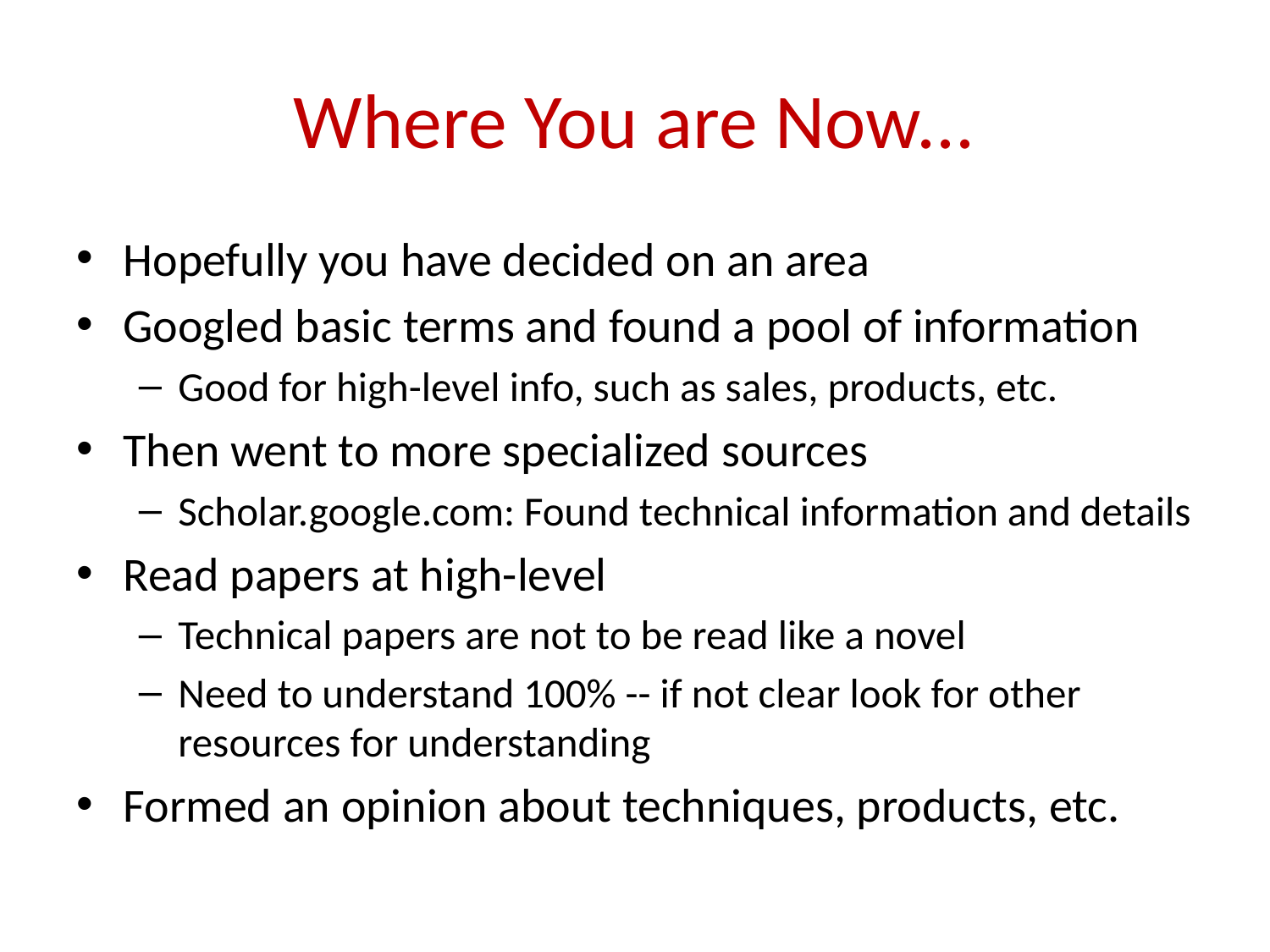

# Where You are Now...
Hopefully you have decided on an area
Googled basic terms and found a pool of information
Good for high-level info, such as sales, products, etc.
Then went to more specialized sources
Scholar.google.com: Found technical information and details
Read papers at high-level
Technical papers are not to be read like a novel
Need to understand 100% -- if not clear look for other resources for understanding
Formed an opinion about techniques, products, etc.